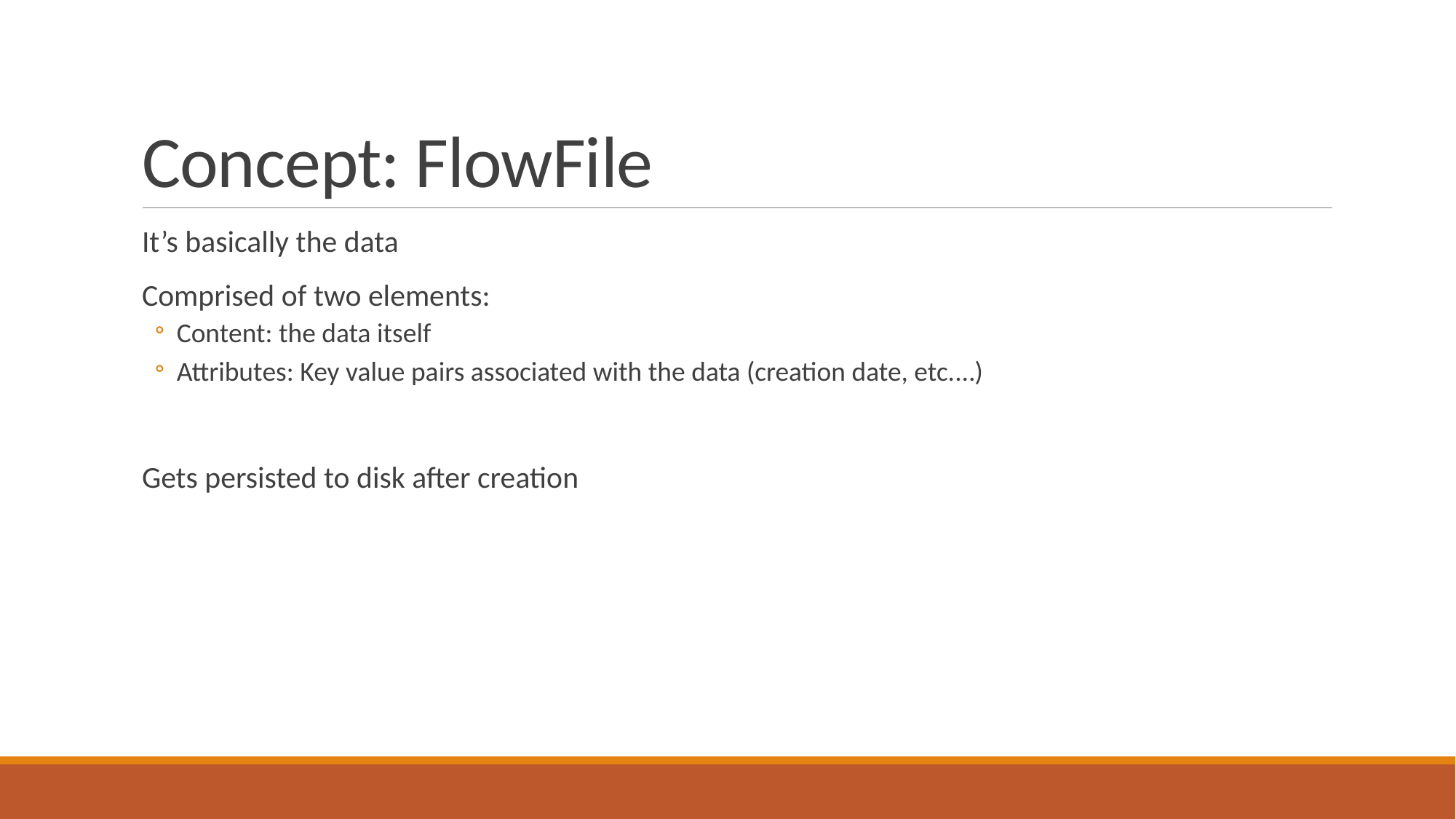

# Concept: FlowFile
It’s basically the data
Comprised of two elements:
Content: the data itself
Attributes: Key value pairs associated with the data (creation date, etc.…)

Gets persisted to disk after creation